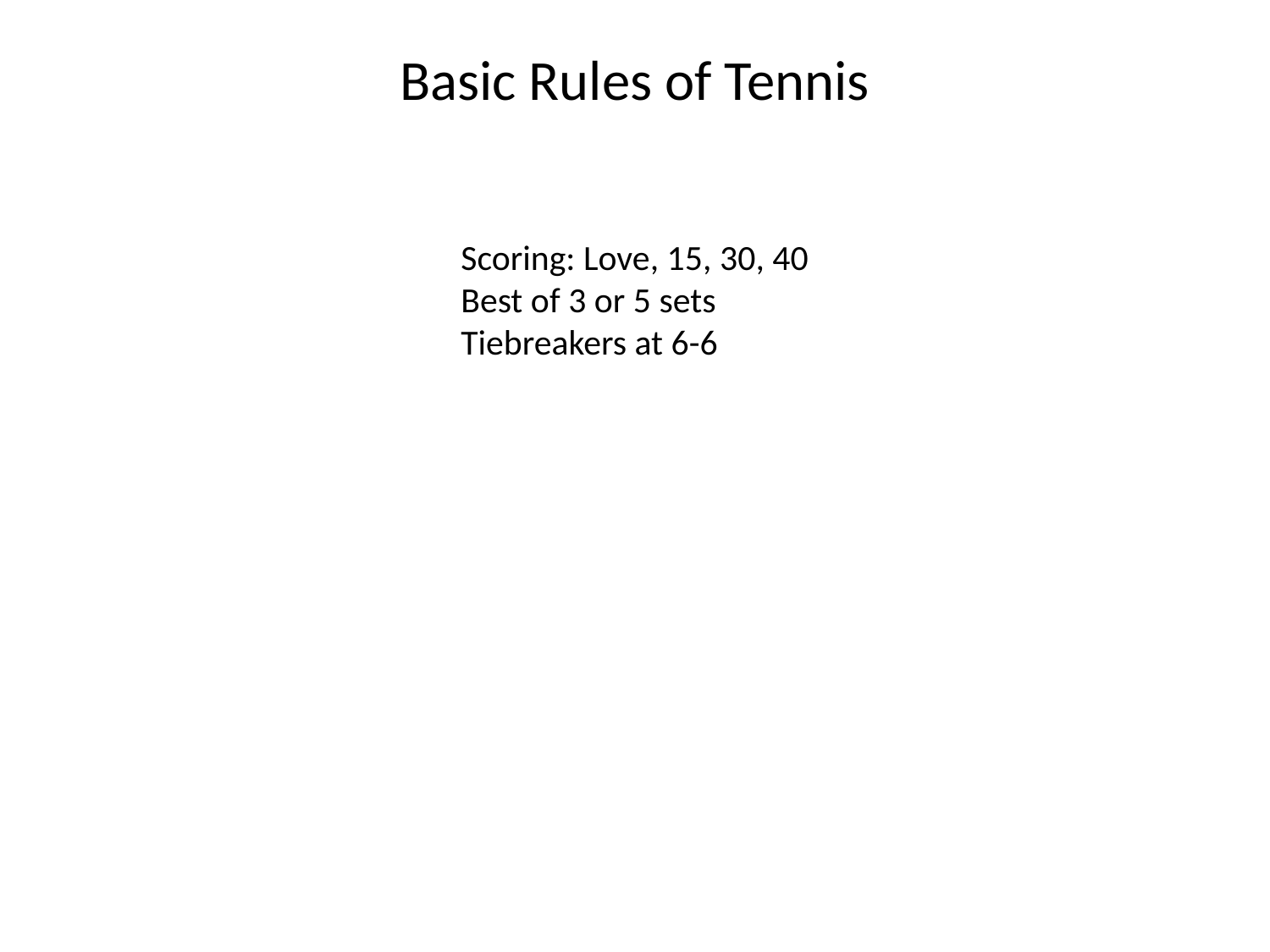

Basic Rules of Tennis
#

Scoring: Love, 15, 30, 40
Best of 3 or 5 sets
Tiebreakers at 6-6